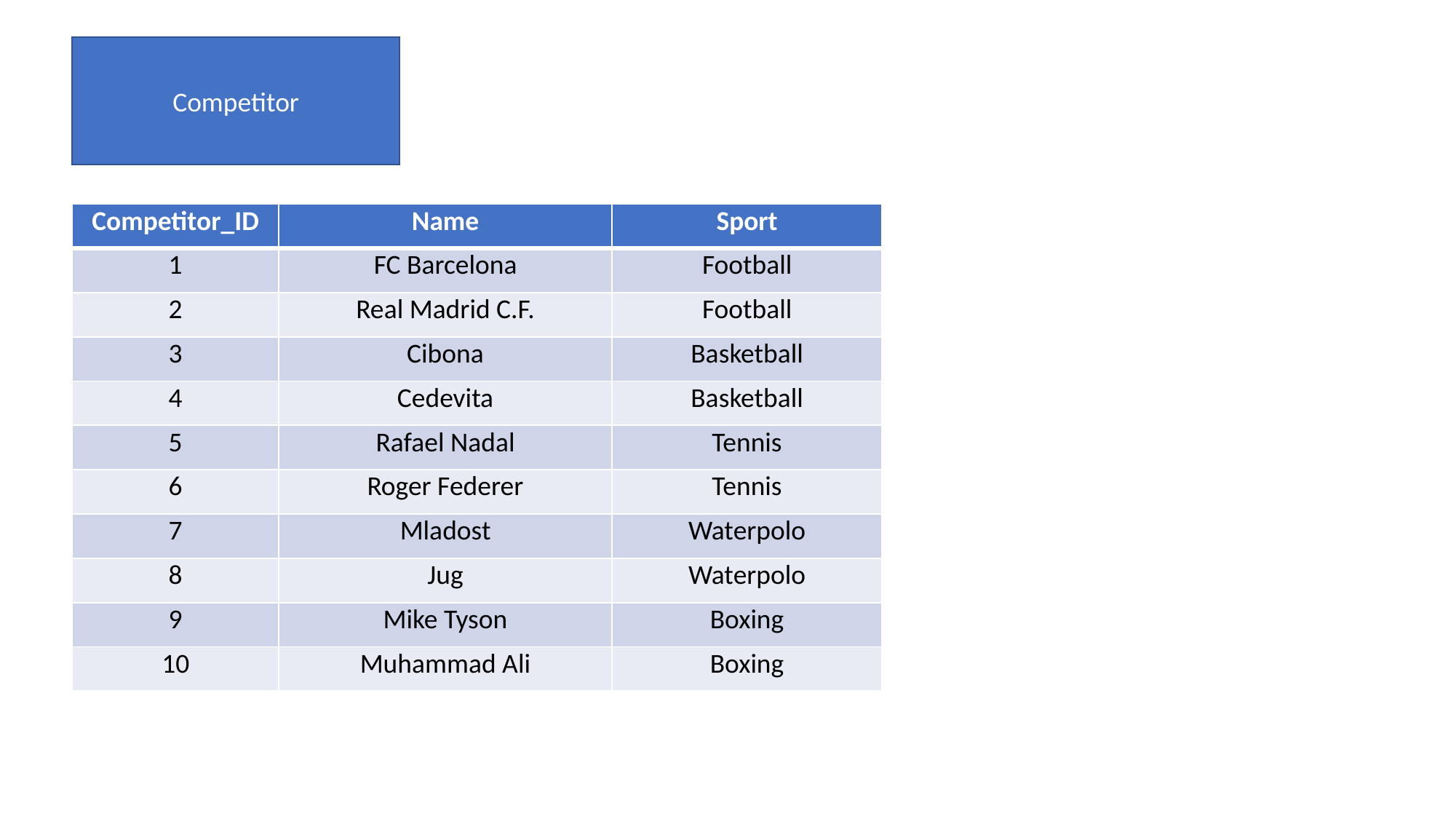

Competitor
| Competitor\_ID | Name | Sport |
| --- | --- | --- |
| 1 | FC Barcelona | Football |
| 2 | Real Madrid C.F. | Football |
| 3 | Cibona | Basketball |
| 4 | Cedevita | Basketball |
| 5 | Rafael Nadal | Tennis |
| 6 | Roger Federer | Tennis |
| 7 | Mladost | Waterpolo |
| 8 | Jug | Waterpolo |
| 9 | Mike Tyson | Boxing |
| 10 | Muhammad Ali | Boxing |